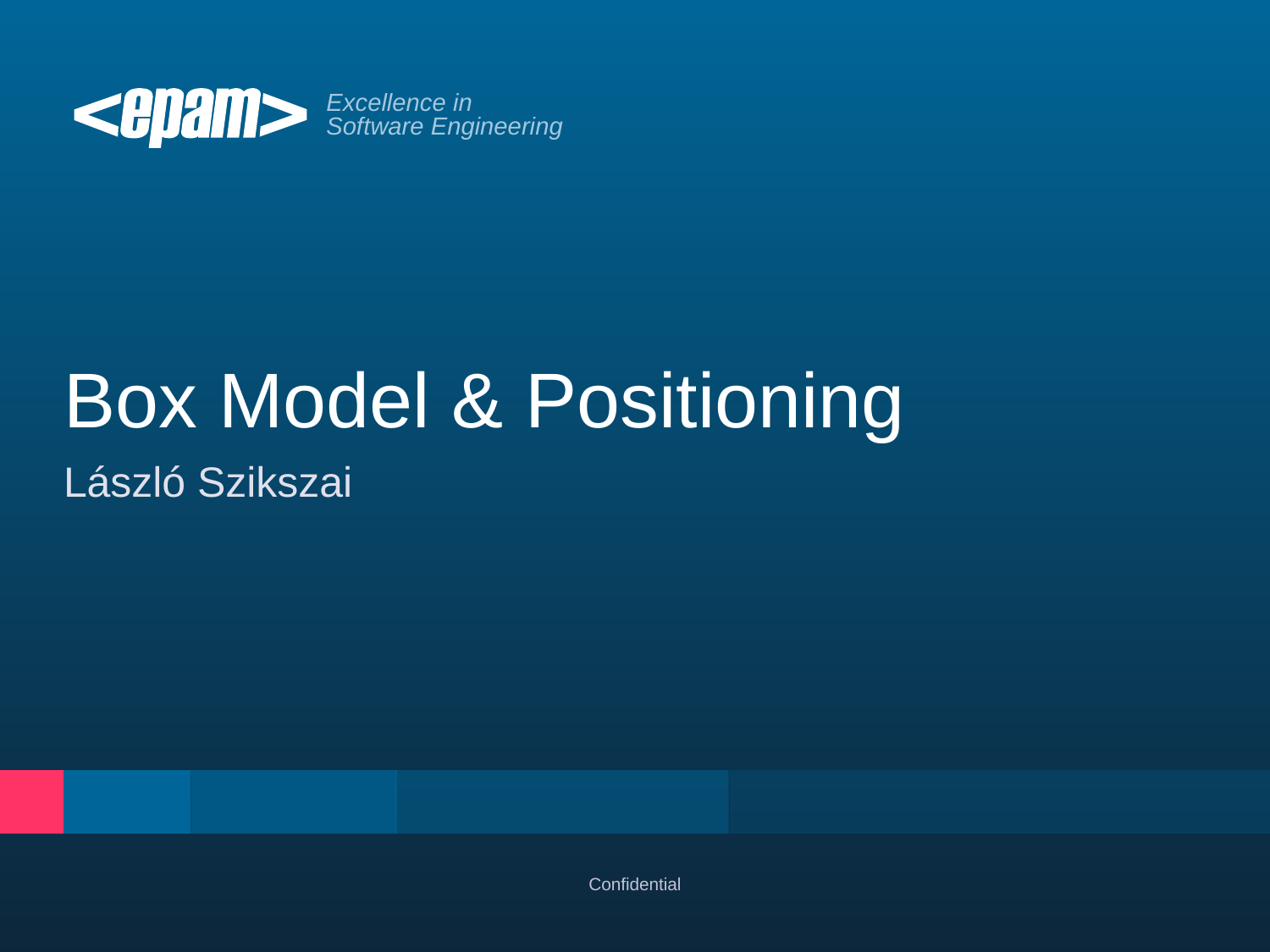

# Box Model & Positioning
László Szikszai
Confidential